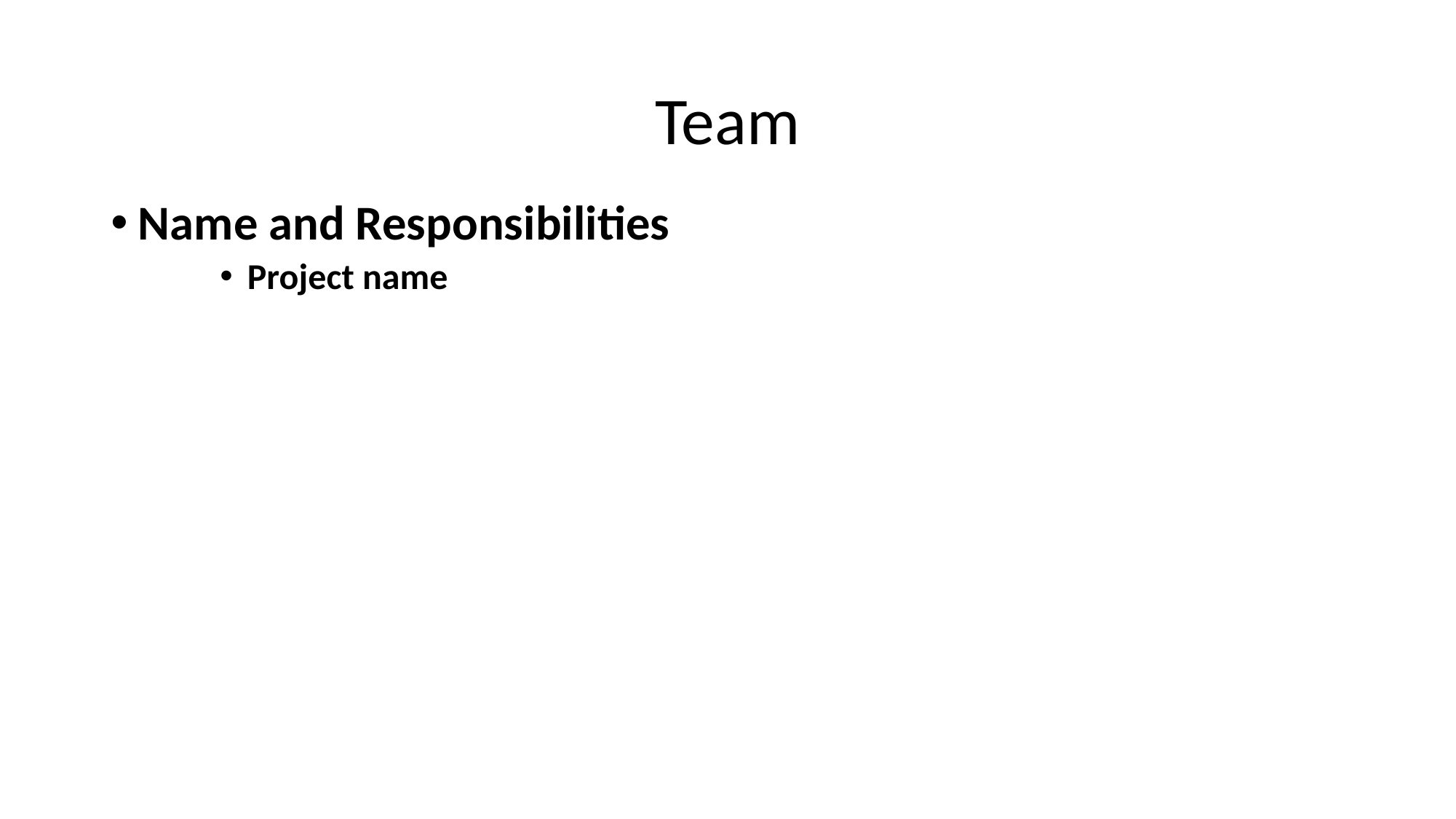

# Team
Name and Responsibilities
Project name